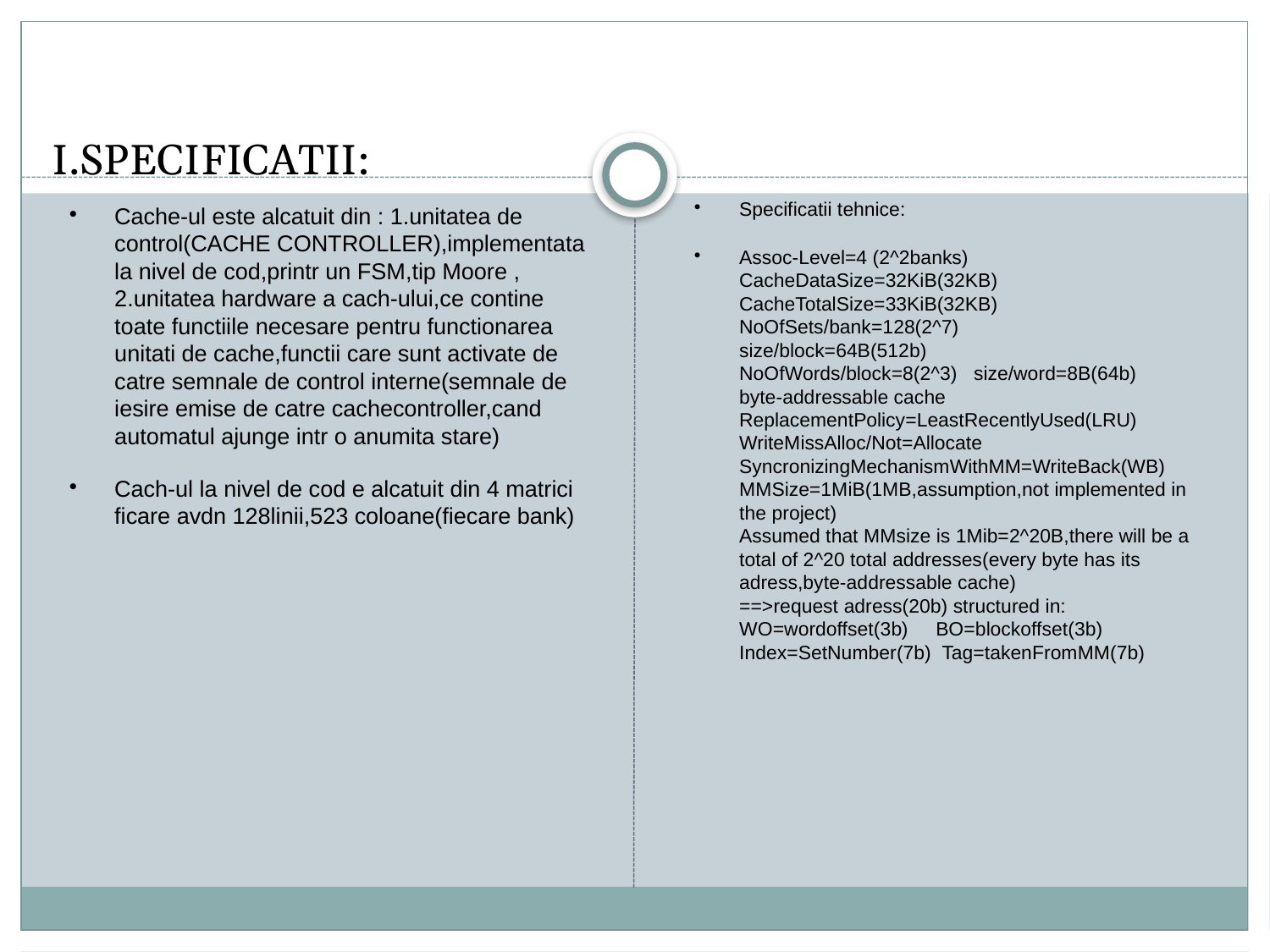

# I.SPECIFICATII:
Specificatii tehnice:
Assoc-Level=4 (2^2banks) CacheDataSize=32KiB(32KB)  CacheTotalSize=33KiB(32KB)          NoOfSets/bank=128(2^7)                       size/block=64B(512b)                       NoOfWords/block=8(2^3)   size/word=8B(64b)        byte-addressable cache                                                 ReplacementPolicy=LeastRecentlyUsed(LRU)               WriteMissAlloc/Not=Allocate     SyncronizingMechanismWithMM=WriteBack(WB)       MMSize=1MiB(1MB,assumption,not implemented in the project)                                                                   Assumed that MMsize is 1Mib=2^20B,there will be a total of 2^20 total addresses(every byte has its adress,byte-addressable cache)                               ==>request adress(20b) structured in:                            WO=wordoffset(3b)     BO=blockoffset(3b)                     Index=SetNumber(7b)  Tag=takenFromMM(7b)
Cache-ul este alcatuit din : 1.unitatea de control(CACHE CONTROLLER),implementata la nivel de cod,printr un FSM,tip Moore , 2.unitatea hardware a cach-ului,ce contine toate functiile necesare pentru functionarea unitati de cache,functii care sunt activate de catre semnale de control interne(semnale de iesire emise de catre cachecontroller,cand automatul ajunge intr o anumita stare)
Cach-ul la nivel de cod e alcatuit din 4 matrici ficare avdn 128linii,523 coloane(fiecare bank)